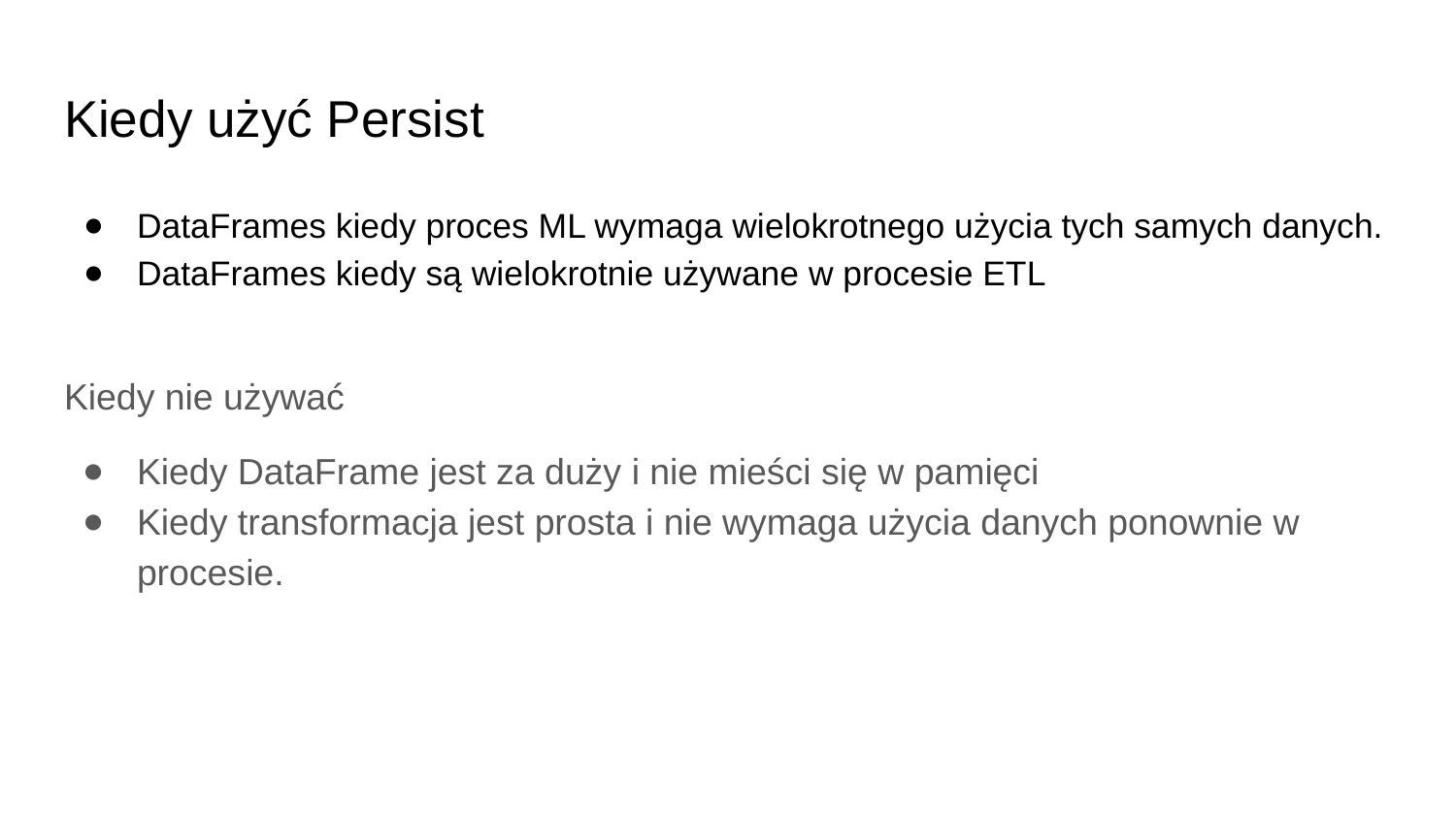

# Kiedy użyć Persist
DataFrames kiedy proces ML wymaga wielokrotnego użycia tych samych danych.
DataFrames kiedy są wielokrotnie używane w procesie ETL

Kiedy nie używać
Kiedy DataFrame jest za duży i nie mieści się w pamięci
Kiedy transformacja jest prosta i nie wymaga użycia danych ponownie w procesie.